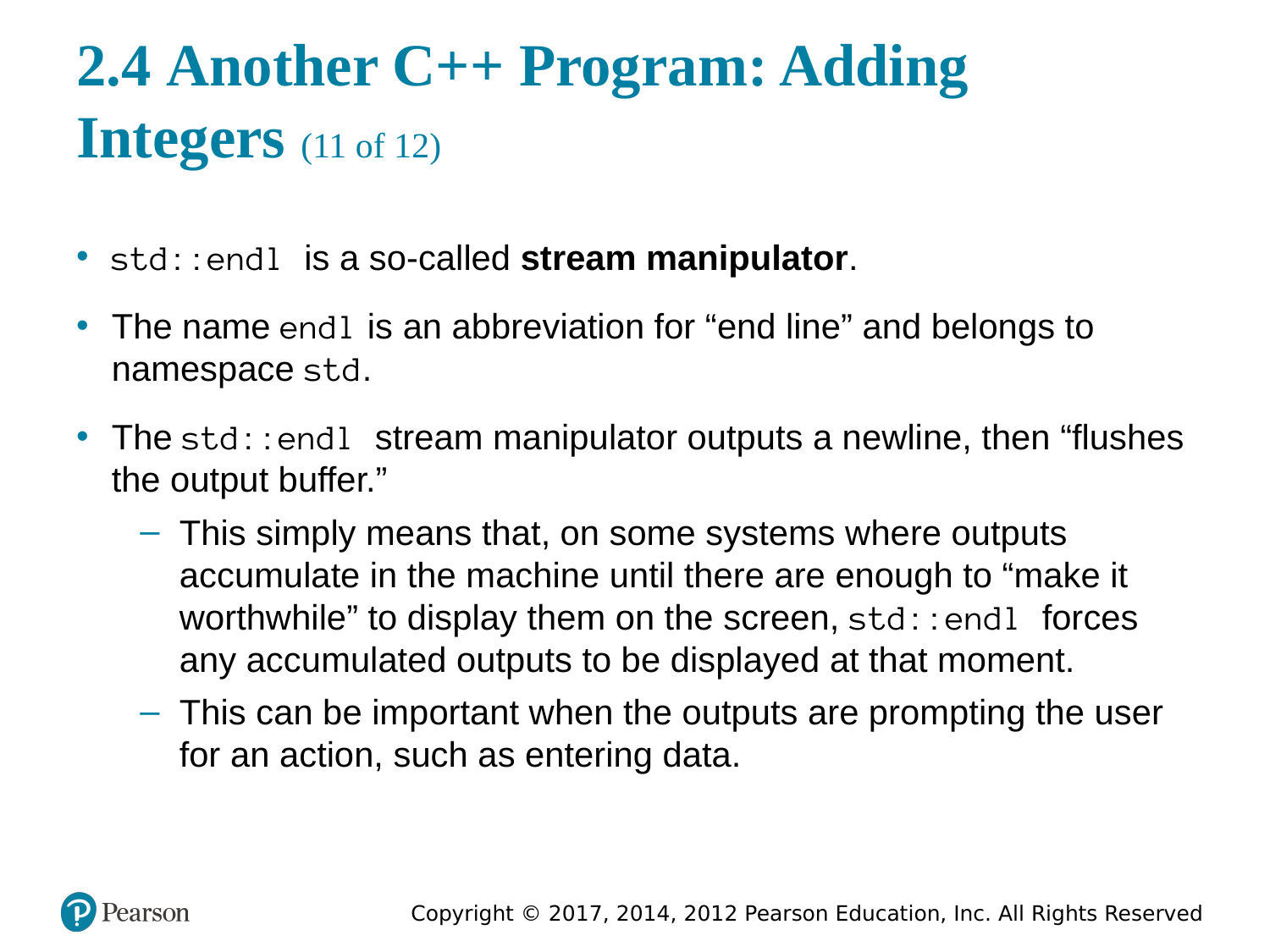

# 2.4 Another C++ Program: Adding Integers (11 of 12)
std::endl is a so-called stream manipulator.
The name endl is an abbreviation for “end line” and belongs to namespace std.
The std::endl stream manipulator outputs a newline, then “flushes the output buffer.”
This simply means that, on some systems where outputs accumulate in the machine until there are enough to “make it worthwhile” to display them on the screen, std::endl forces any accumulated outputs to be displayed at that moment.
This can be important when the outputs are prompting the user for an action, such as entering data.